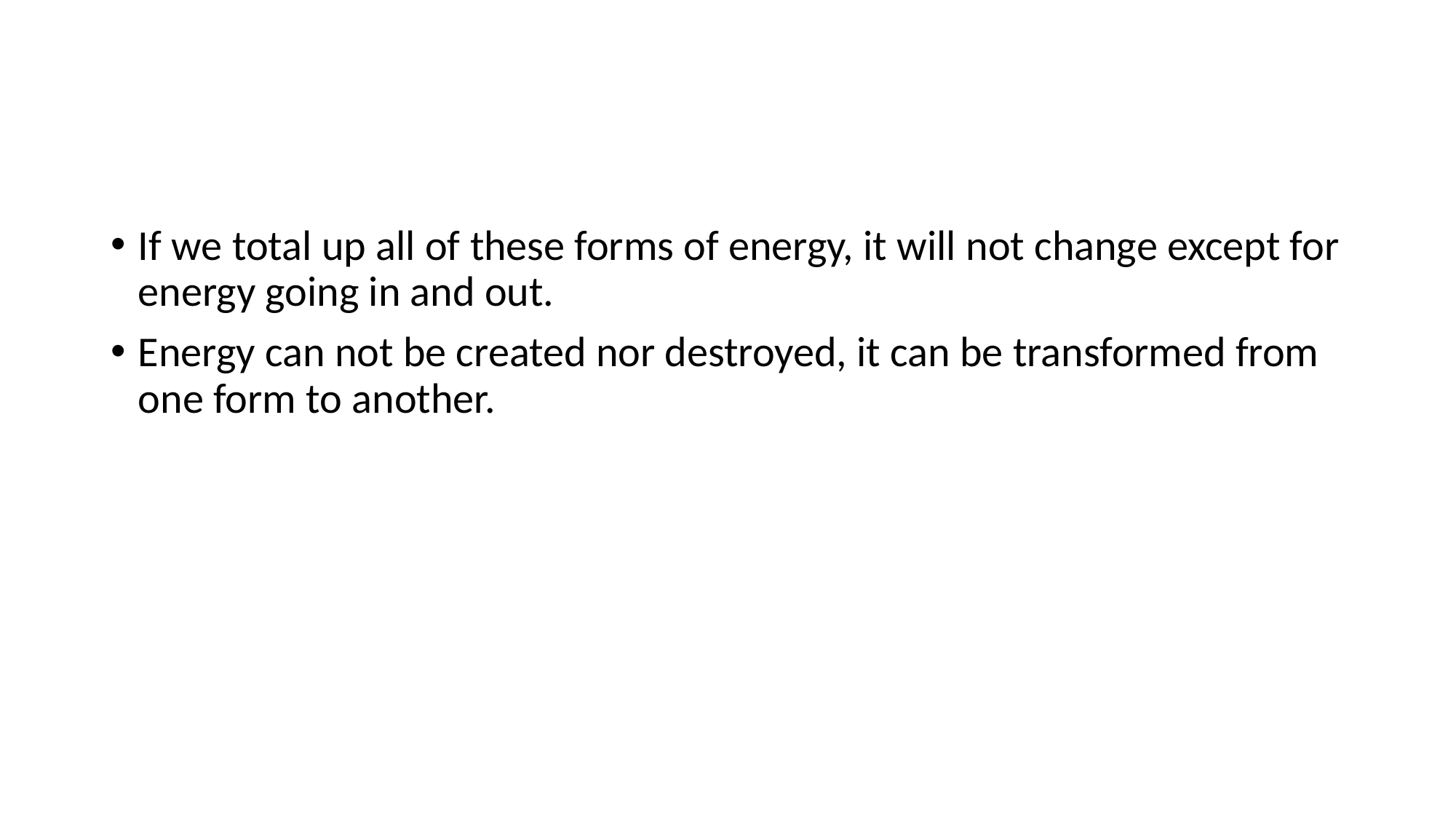

#
If we total up all of these forms of energy, it will not change except for energy going in and out.
Energy can not be created nor destroyed, it can be transformed from one form to another.